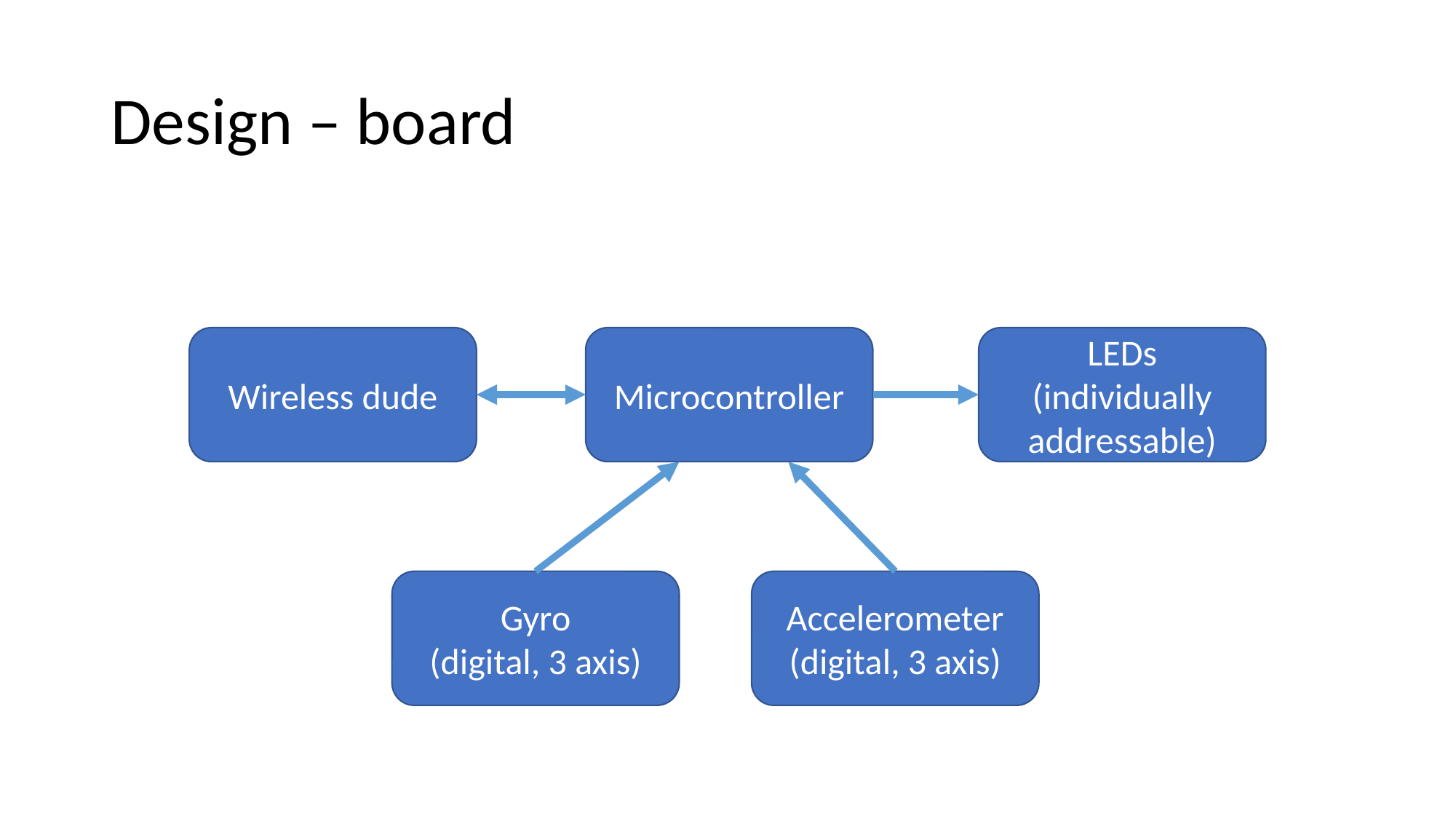

# Design – board

Microcontroller
Wireless dude
LEDs
(individually addressable)
Accelerometer
(digital, 3 axis)
Gyro
(digital, 3 axis)